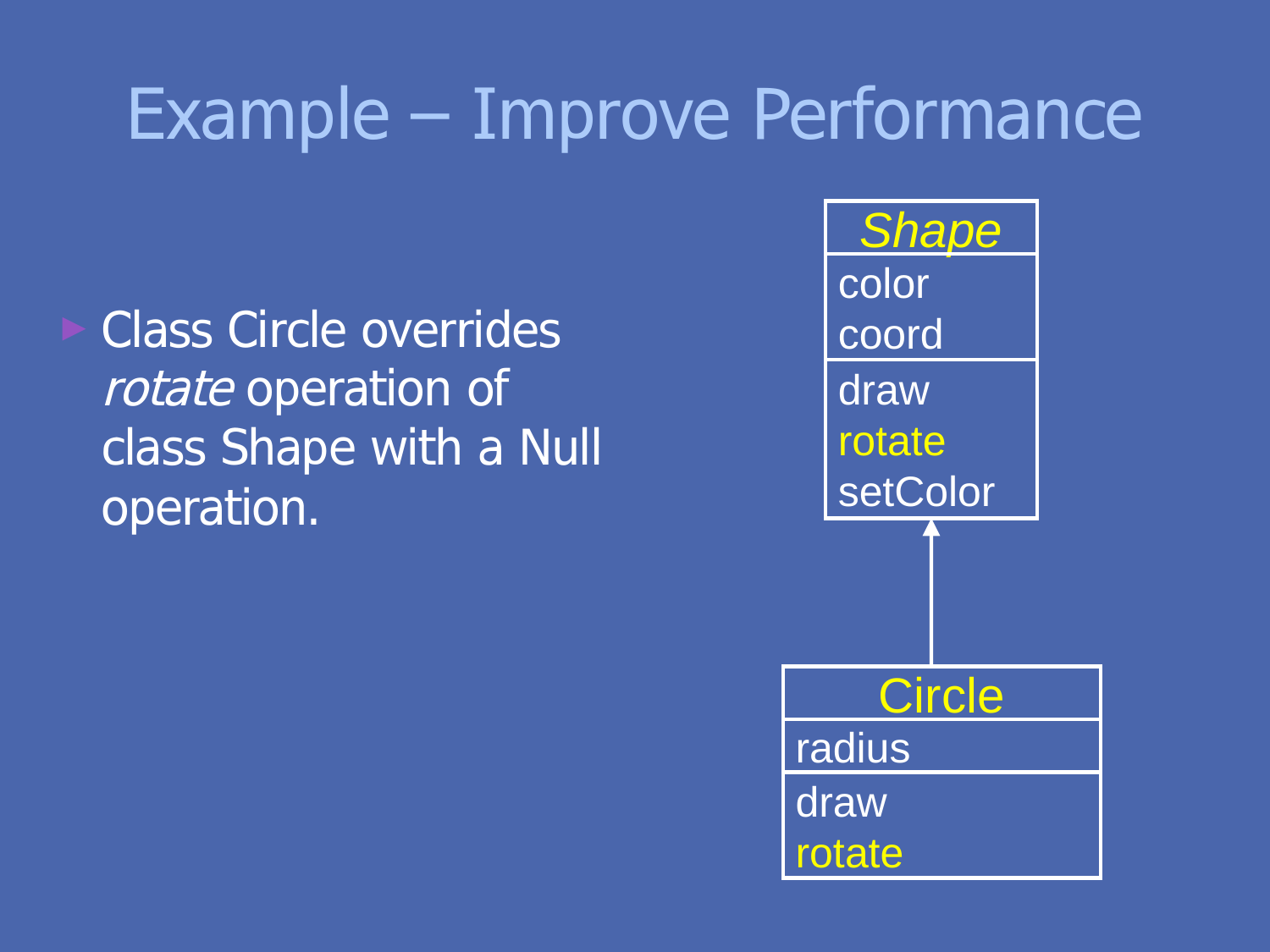

# Example – Improve Performance
Shape

Class Circle overrides rotate operation of class Shape with a Null operation.
color
coord
draw
rotate
setColor

Circle
radius
draw
rotate